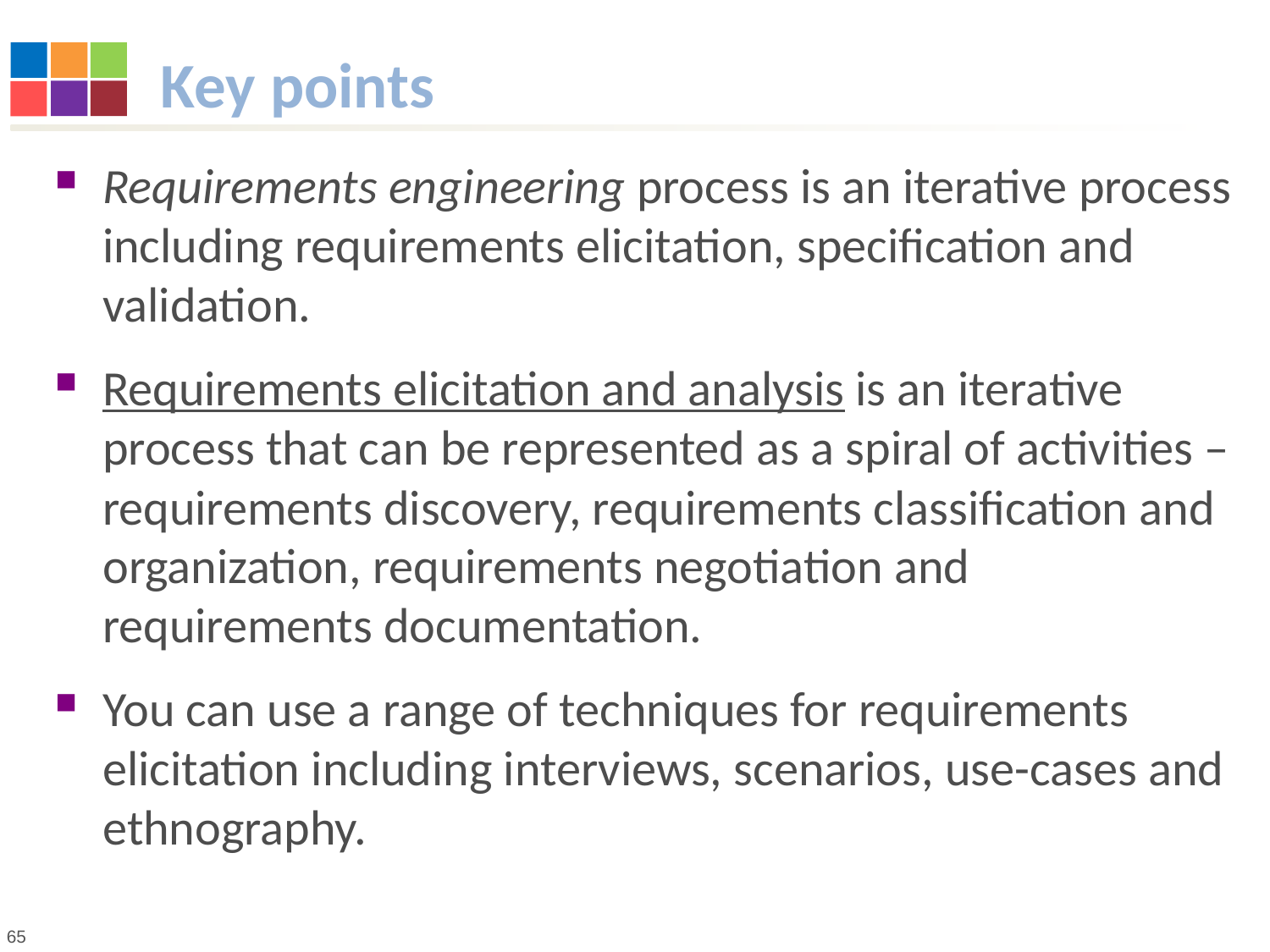

# Key points
Requirements engineering process is an iterative process including requirements elicitation, specification and validation.
Requirements elicitation and analysis is an iterative process that can be represented as a spiral of activities – requirements discovery, requirements classification and organization, requirements negotiation and requirements documentation.
You can use a range of techniques for requirements elicitation including interviews, scenarios, use-cases and ethnography.